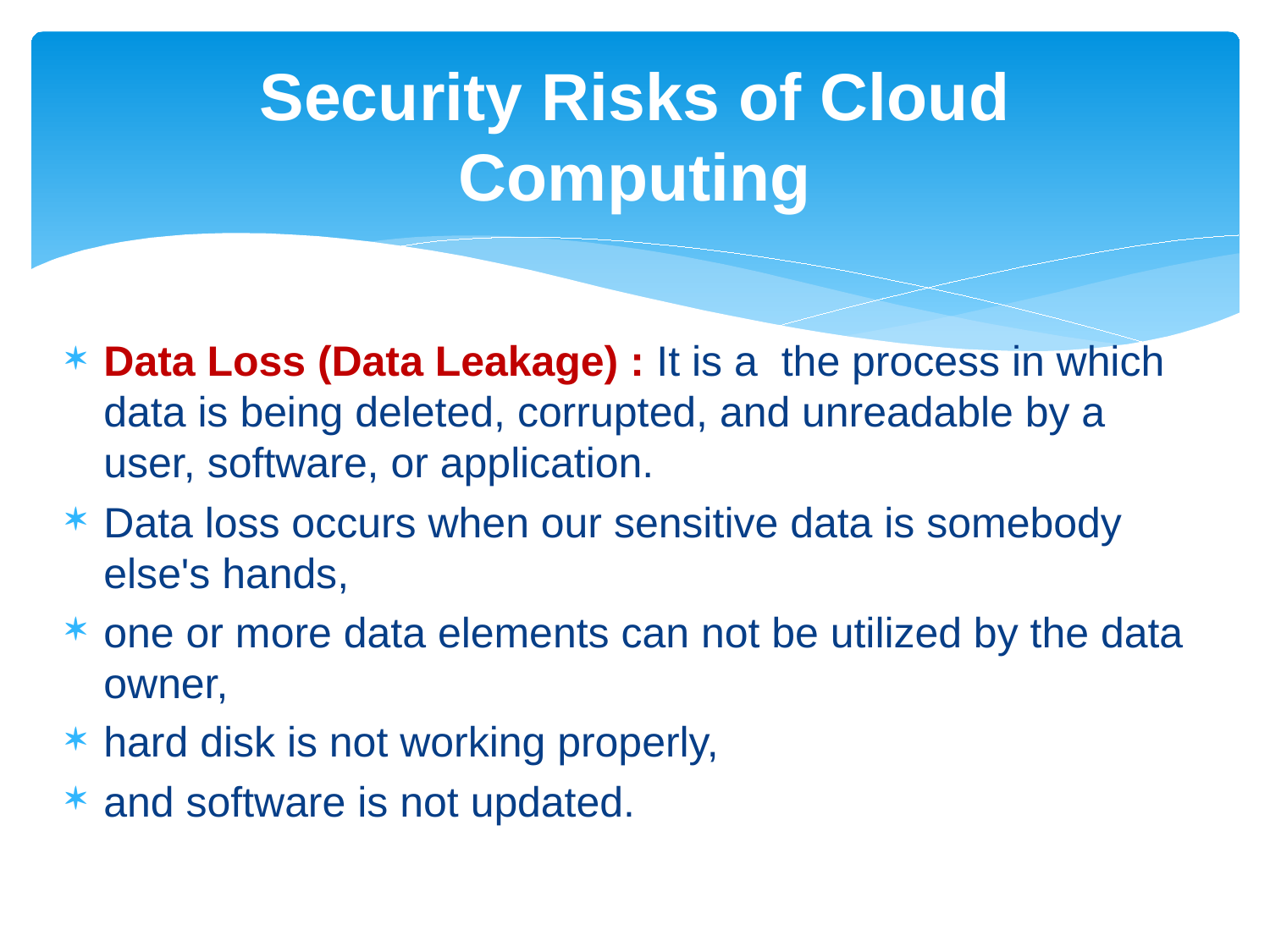

# Security Risks of Cloud Computing
Data Loss (Data Leakage) : It is a  the process in which data is being deleted, corrupted, and unreadable by a user, software, or application.
Data loss occurs when our sensitive data is somebody else's hands,
one or more data elements can not be utilized by the data owner,
hard disk is not working properly,
and software is not updated.